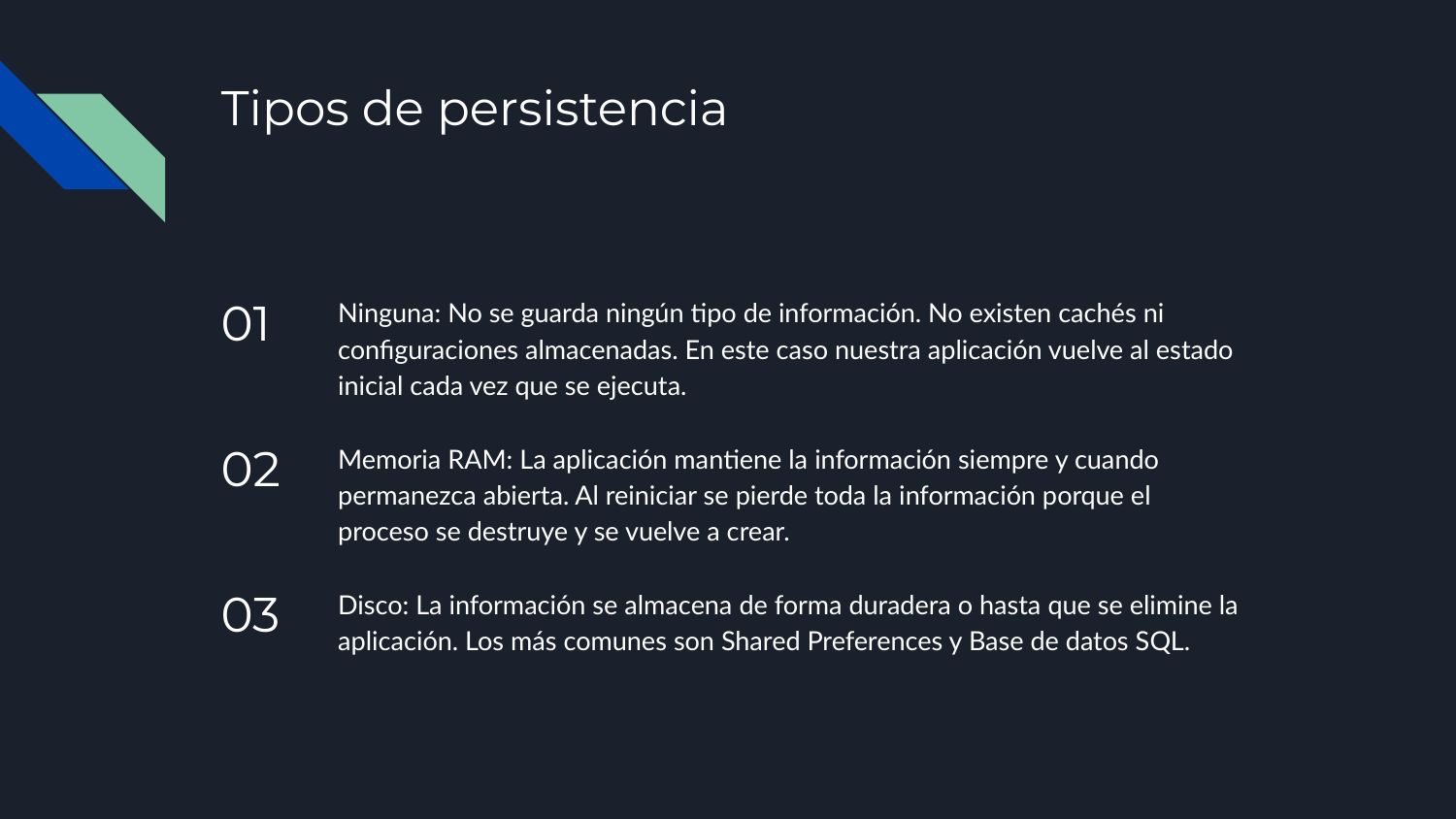

# Tipos de persistencia
01

Ninguna: No se guarda ningún tipo de información. No existen cachés ni configuraciones almacenadas. En este caso nuestra aplicación vuelve al estado inicial cada vez que se ejecuta.
02

Memoria RAM: La aplicación mantiene la información siempre y cuando permanezca abierta. Al reiniciar se pierde toda la información porque el proceso se destruye y se vuelve a crear.
03
Disco: La información se almacena de forma duradera o hasta que se elimine la aplicación. Los más comunes son Shared Preferences y Base de datos SQL.